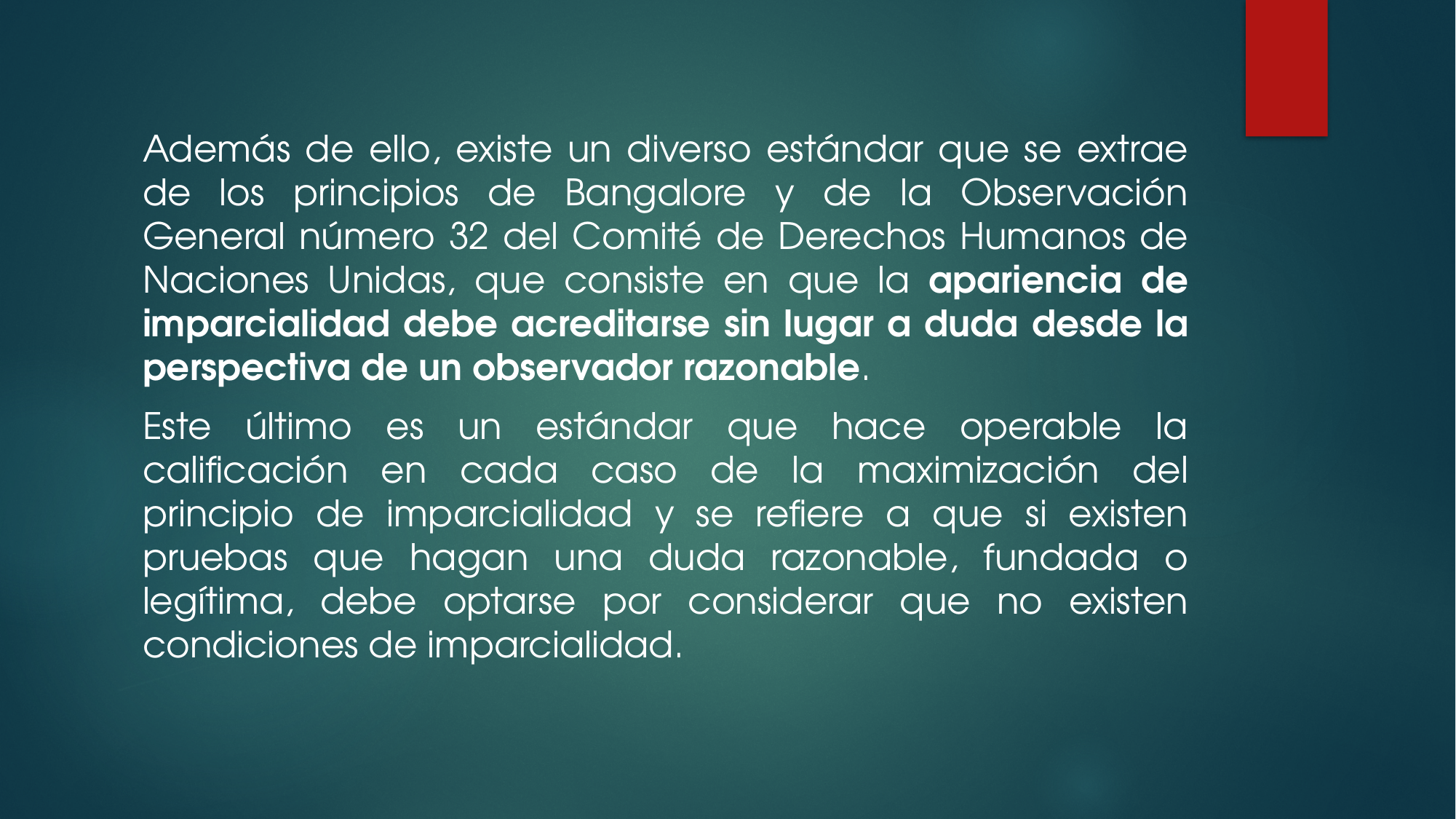

#
Además de ello, existe un diverso estándar que se extrae de los principios de Bangalore y de la Observación General número 32 del Comité de Derechos Humanos de Naciones Unidas, que consiste en que la apariencia de imparcialidad debe acreditarse sin lugar a duda desde la perspectiva de un observador razonable.
Este último es un estándar que hace operable la calificación en cada caso de la maximización del principio de imparcialidad y se refiere a que si existen pruebas que hagan una duda razonable, fundada o legítima, debe optarse por considerar que no existen condiciones de imparcialidad.